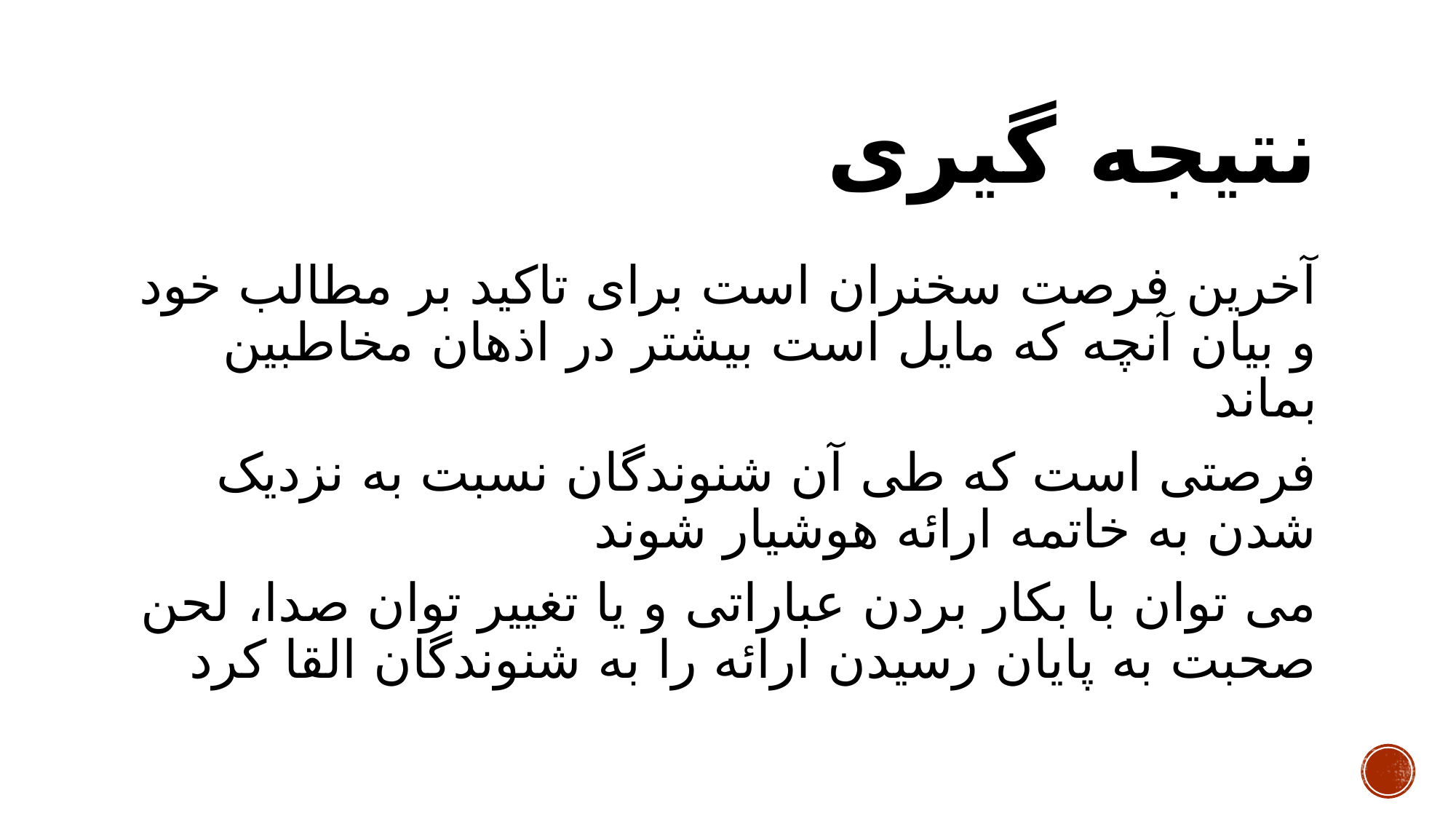

# نتیجه گیری
آخرین فرصت سخنران است برای تاکید بر مطالب خود و بیان آنچه که مایل است بیشتر در اذهان مخاطبین بماند
فرصتی است که طی آن شنوندگان نسبت به نزدیک شدن به خاتمه ارائه هوشیار شوند
می توان با بکار بردن عباراتی و یا تغییر توان صدا، لحن صحبت به پایان رسیدن ارائه را به شنوندگان القا کرد